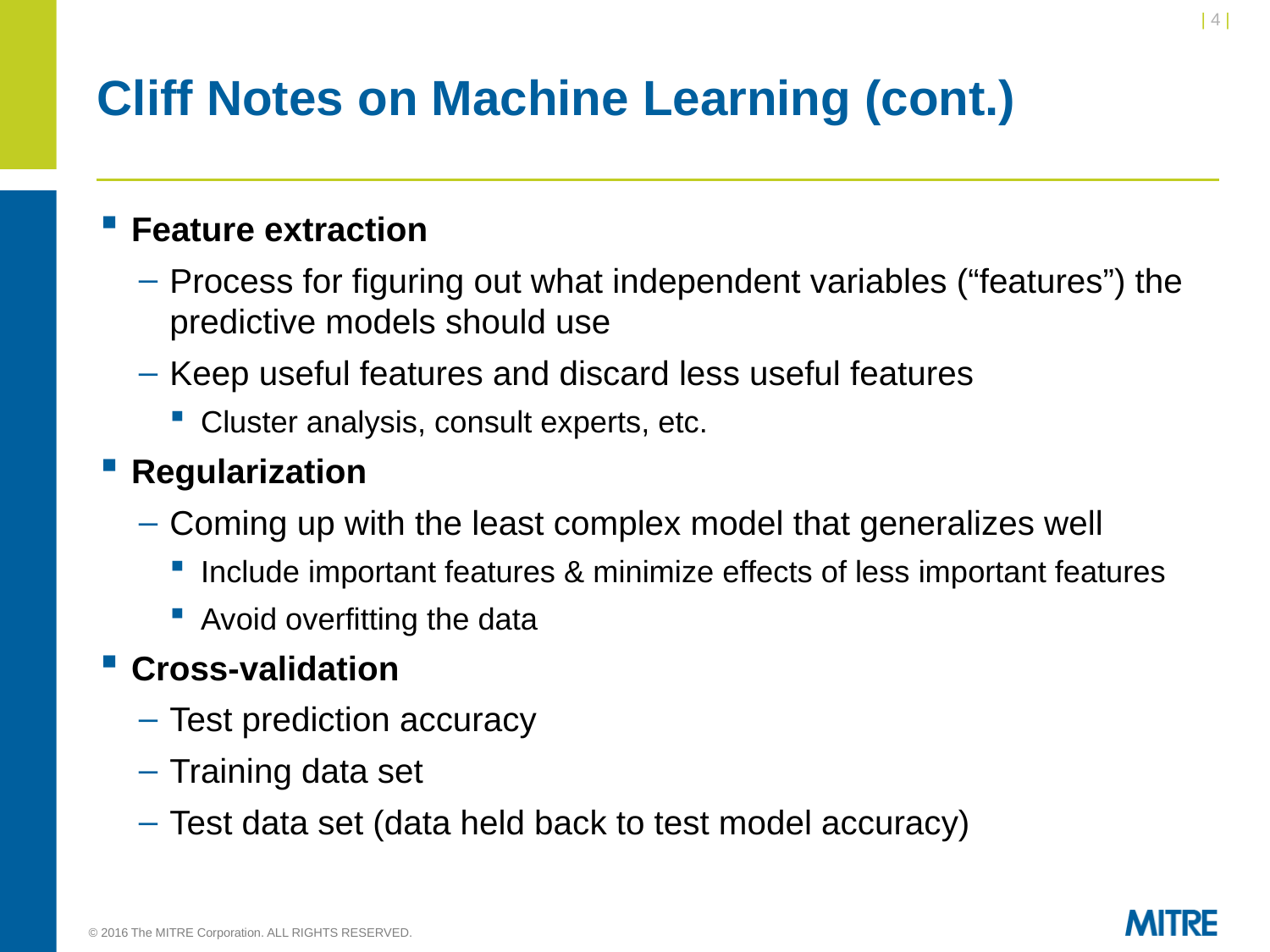

| 4 |
# Cliff Notes on Machine Learning (cont.)
Feature extraction
Process for figuring out what independent variables (“features”) the predictive models should use
Keep useful features and discard less useful features
Cluster analysis, consult experts, etc.
Regularization
Coming up with the least complex model that generalizes well
Include important features & minimize effects of less important features
Avoid overfitting the data
Cross-validation
Test prediction accuracy
Training data set
Test data set (data held back to test model accuracy)
© 2016 The MITRE Corporation. ALL RIGHTS RESERVED.